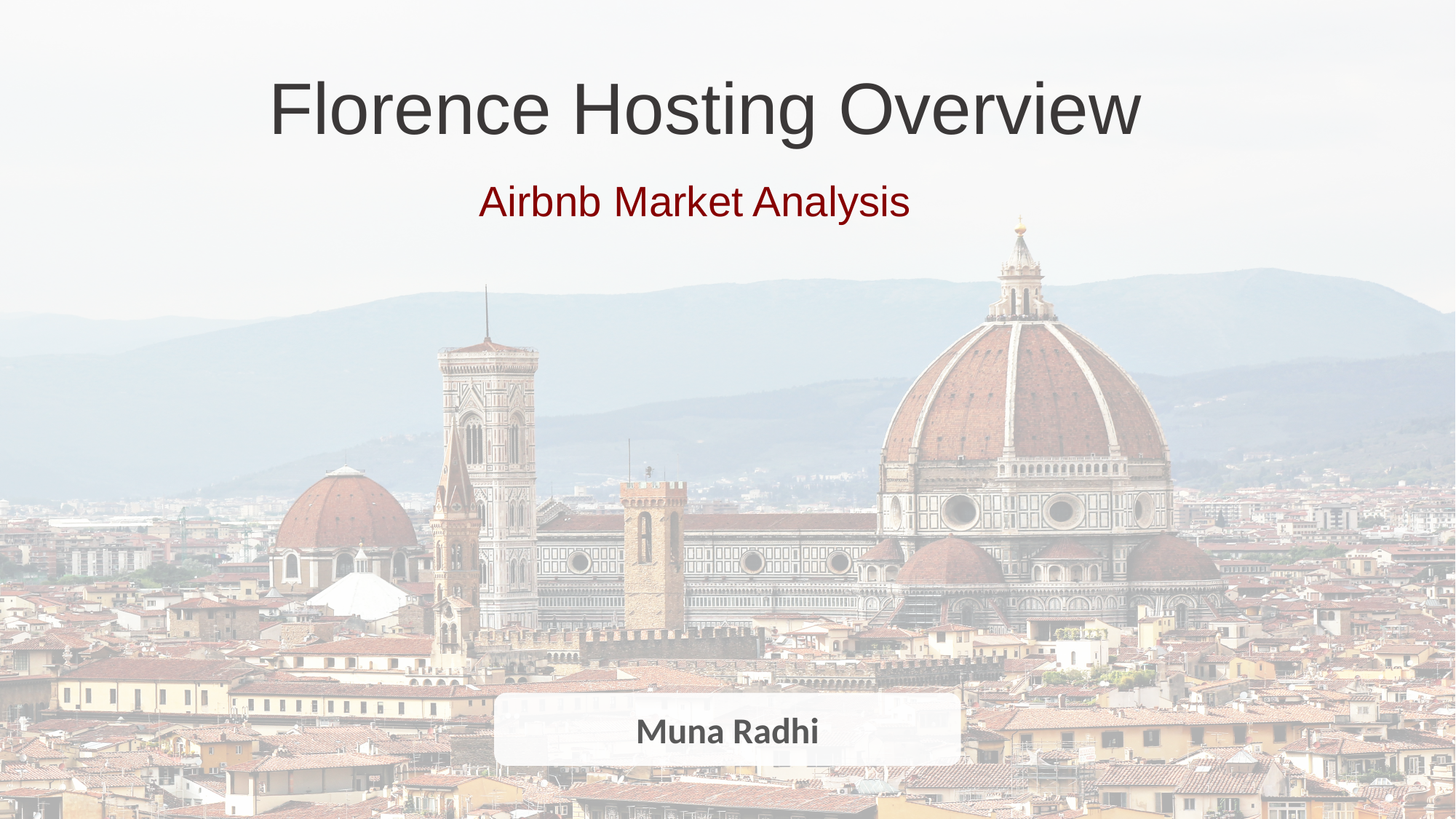

# Florence Hosting Overview Airbnb Market Analysis
Muna Radhi